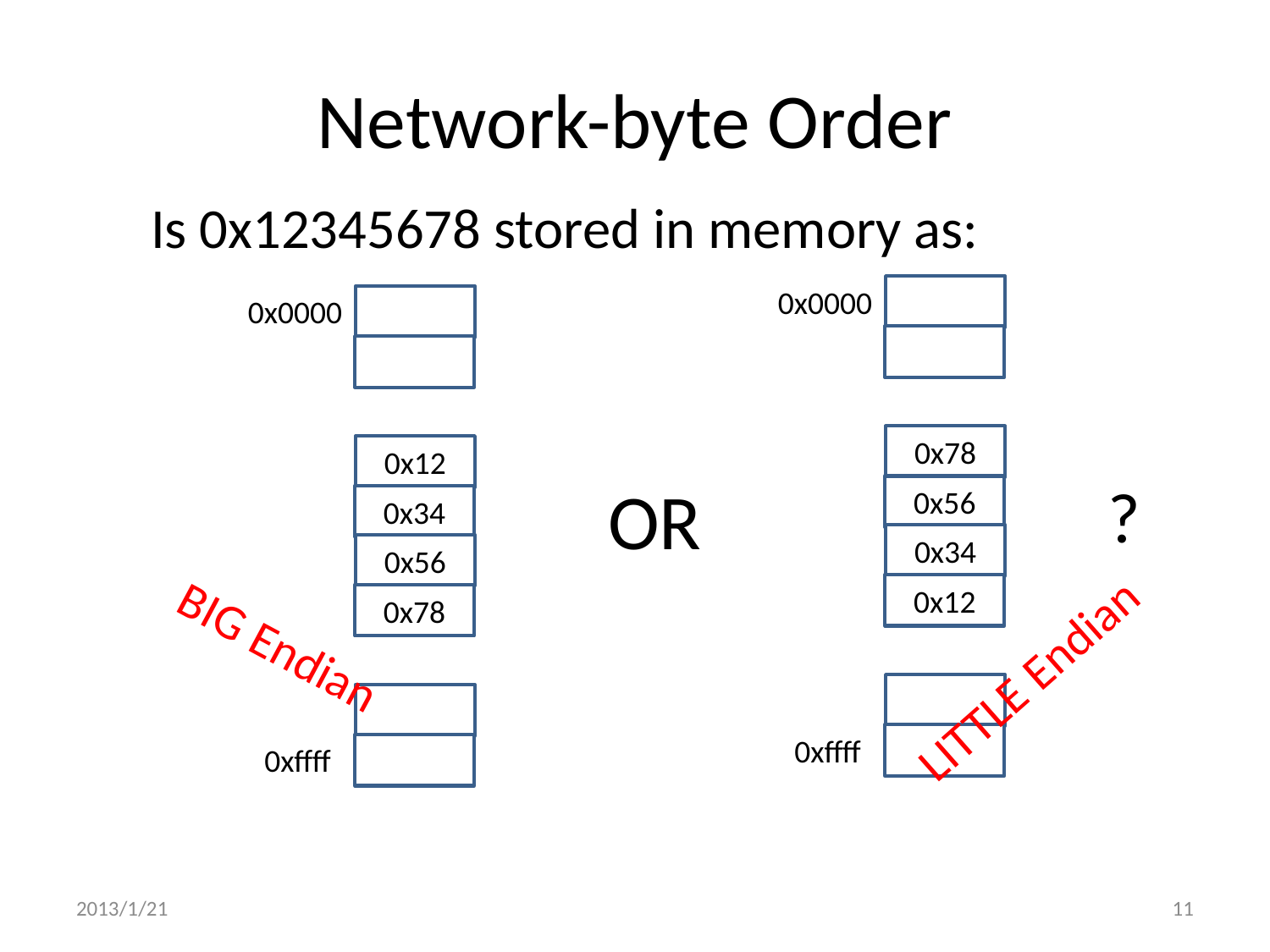

# Network-byte Order
Is 0x12345678 stored in memory as:
0x0000

0x78
OR
?
0x56
0x34
0x12

0xffff

0x0000

0x12
0x34
0x56
0x78
BIG Endian
LITTLE Endian

0xffff

2013/1/21
11